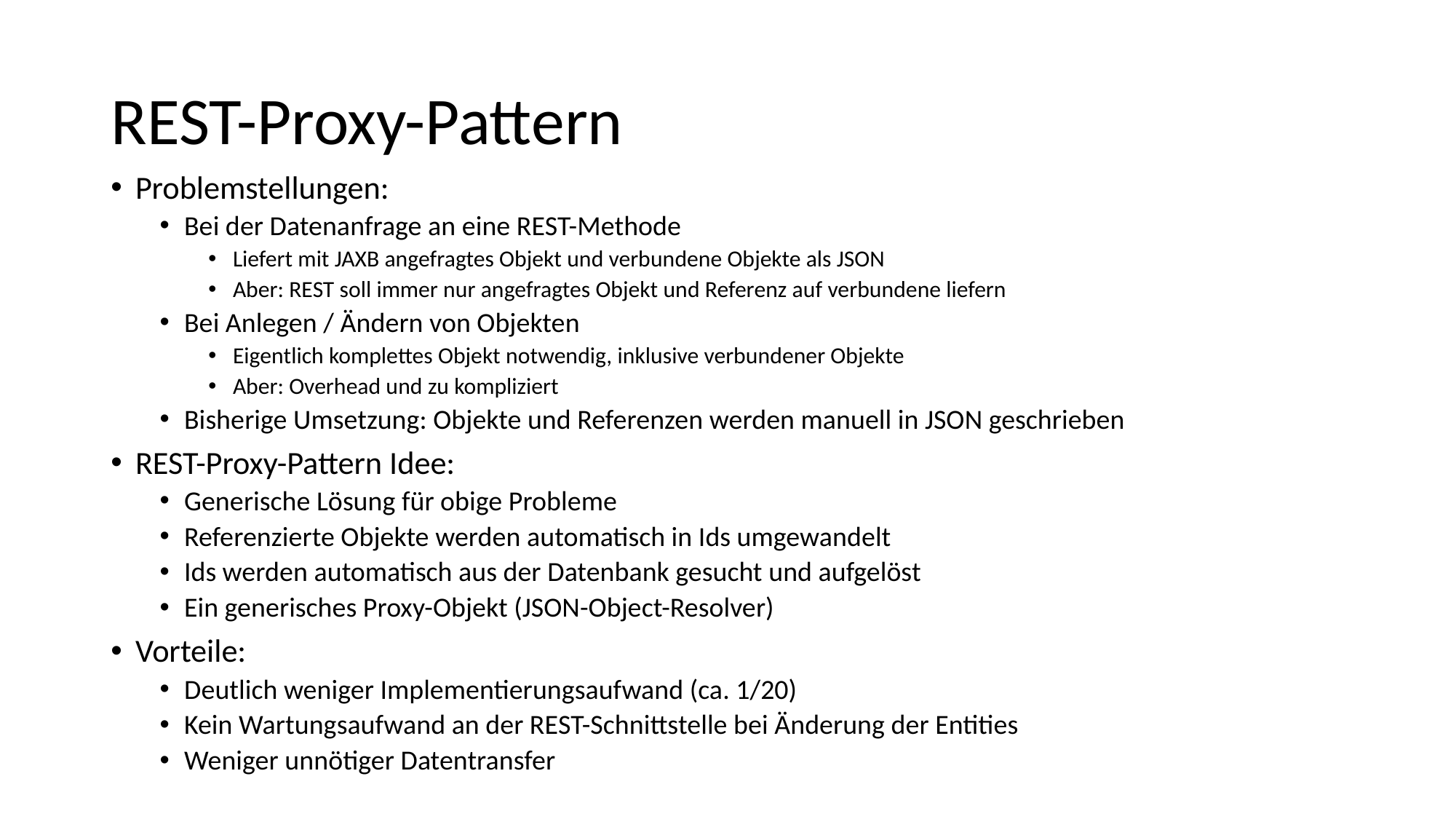

# REST-Proxy-Pattern
Problemstellungen:
Bei der Datenanfrage an eine REST-Methode
Liefert mit JAXB angefragtes Objekt und verbundene Objekte als JSON
Aber: REST soll immer nur angefragtes Objekt und Referenz auf verbundene liefern
Bei Anlegen / Ändern von Objekten
Eigentlich komplettes Objekt notwendig, inklusive verbundener Objekte
Aber: Overhead und zu kompliziert
Bisherige Umsetzung: Objekte und Referenzen werden manuell in JSON geschrieben
REST-Proxy-Pattern Idee:
Generische Lösung für obige Probleme
Referenzierte Objekte werden automatisch in Ids umgewandelt
Ids werden automatisch aus der Datenbank gesucht und aufgelöst
Ein generisches Proxy-Objekt (JSON-Object-Resolver)
Vorteile:
Deutlich weniger Implementierungsaufwand (ca. 1/20)
Kein Wartungsaufwand an der REST-Schnittstelle bei Änderung der Entities
Weniger unnötiger Datentransfer